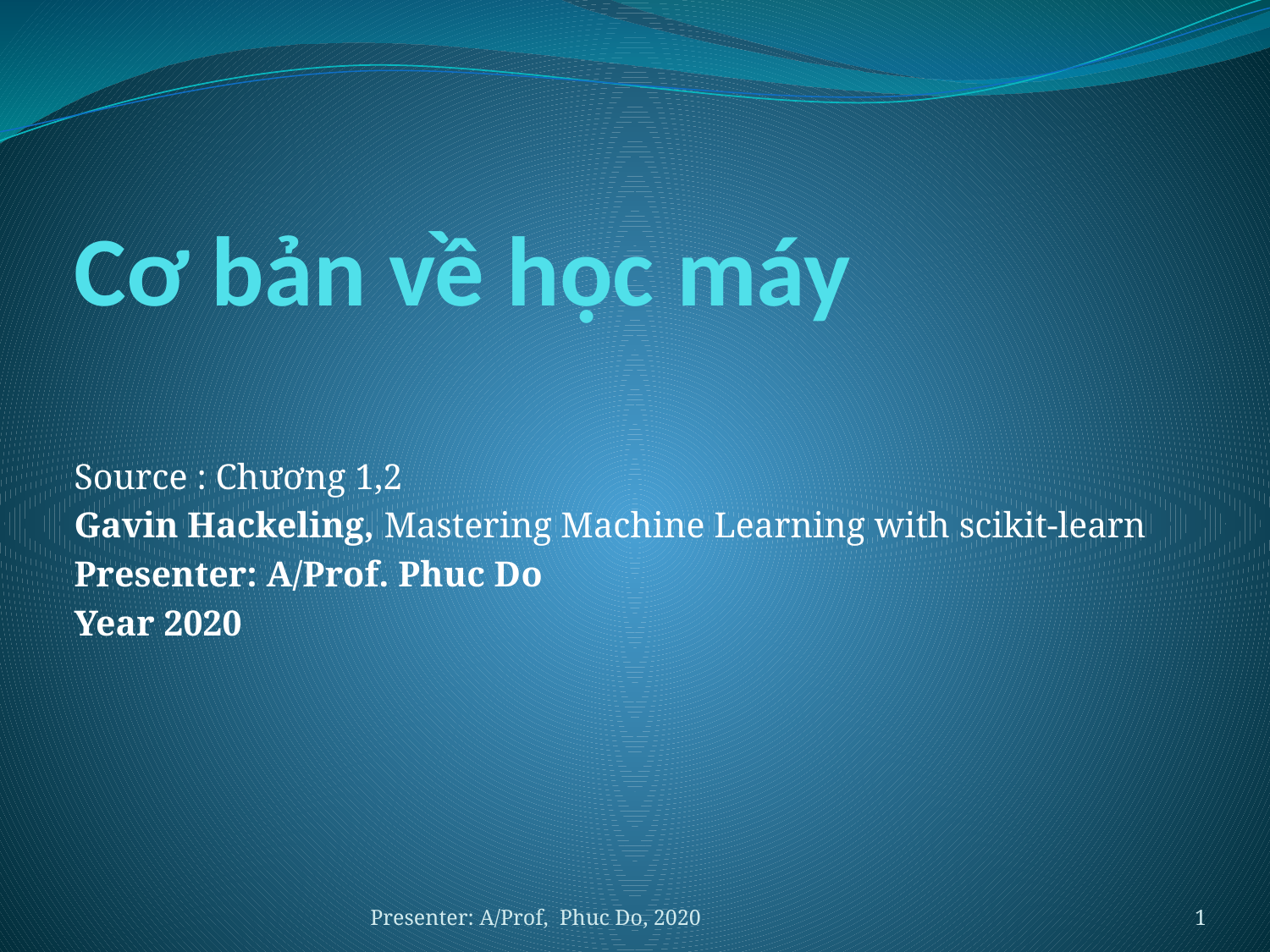

# Cơ bản về học máy
Source : Chương 1,2
Gavin Hackeling, Mastering Machine Learning with scikit-learn
Presenter: A/Prof. Phuc Do
Year 2020

Presenter: A/Prof,  Phuc Do, 2020
1